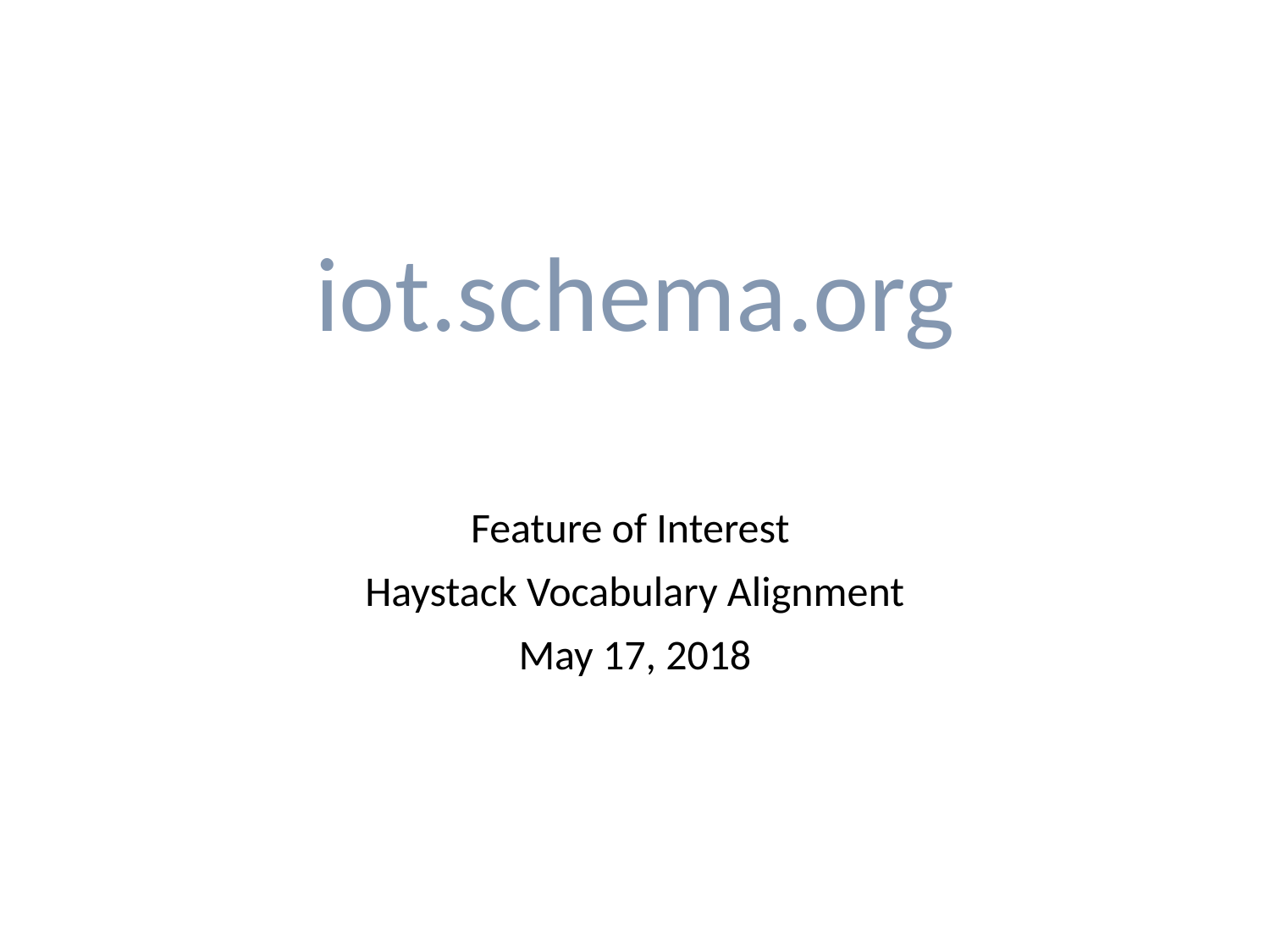

# iot.schema.org
Feature of Interest
Haystack Vocabulary Alignment
May 17, 2018